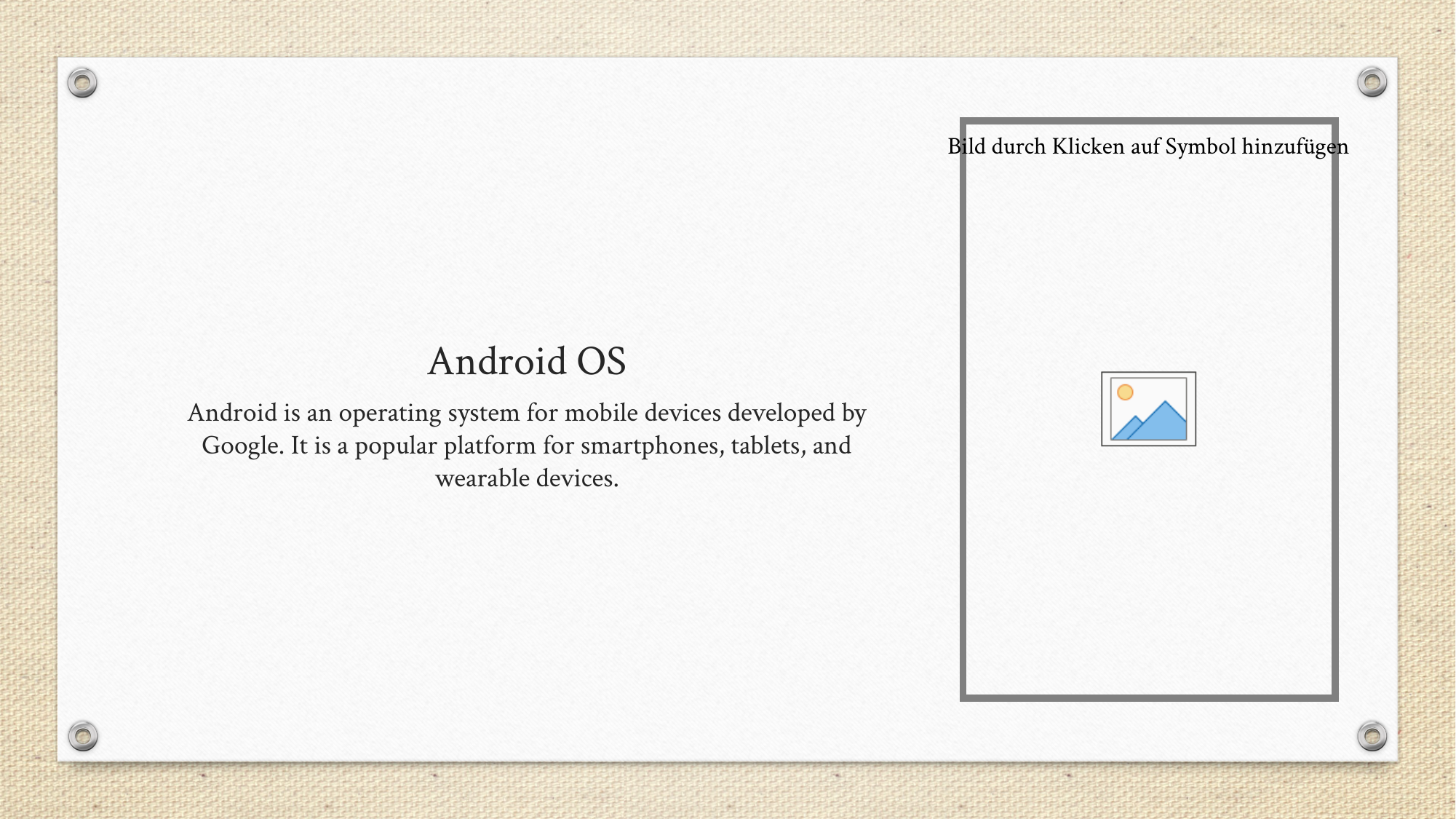

# Android OS
Android is an operating system for mobile devices developed by Google. It is a popular platform for smartphones, tablets, and wearable devices.